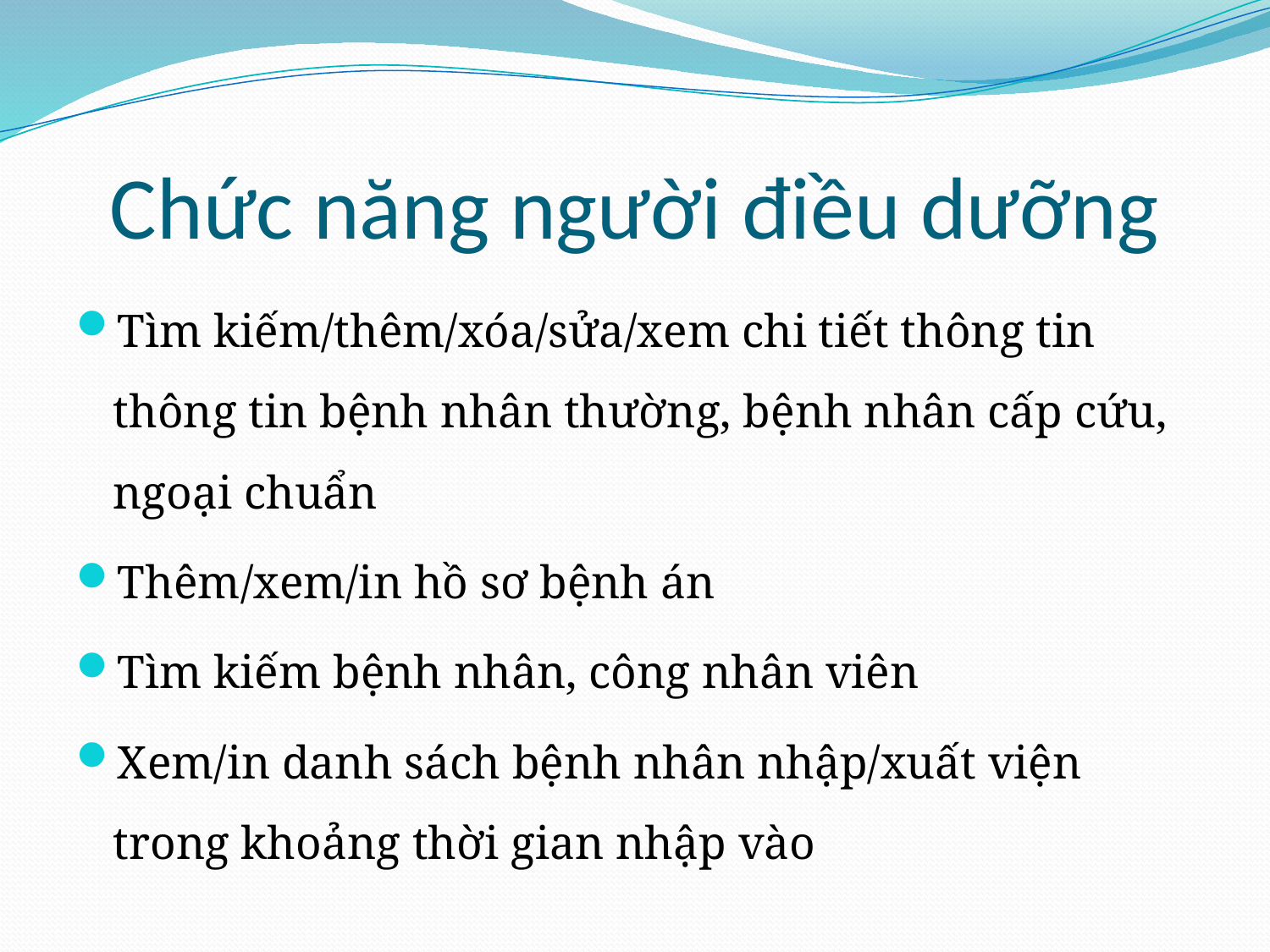

# Chức năng người điều dưỡng
Tìm kiếm/thêm/xóa/sửa/xem chi tiết thông tin thông tin bệnh nhân thường, bệnh nhân cấp cứu, ngoại chuẩn
Thêm/xem/in hồ sơ bệnh án
Tìm kiếm bệnh nhân, công nhân viên
Xem/in danh sách bệnh nhân nhập/xuất viện trong khoảng thời gian nhập vào